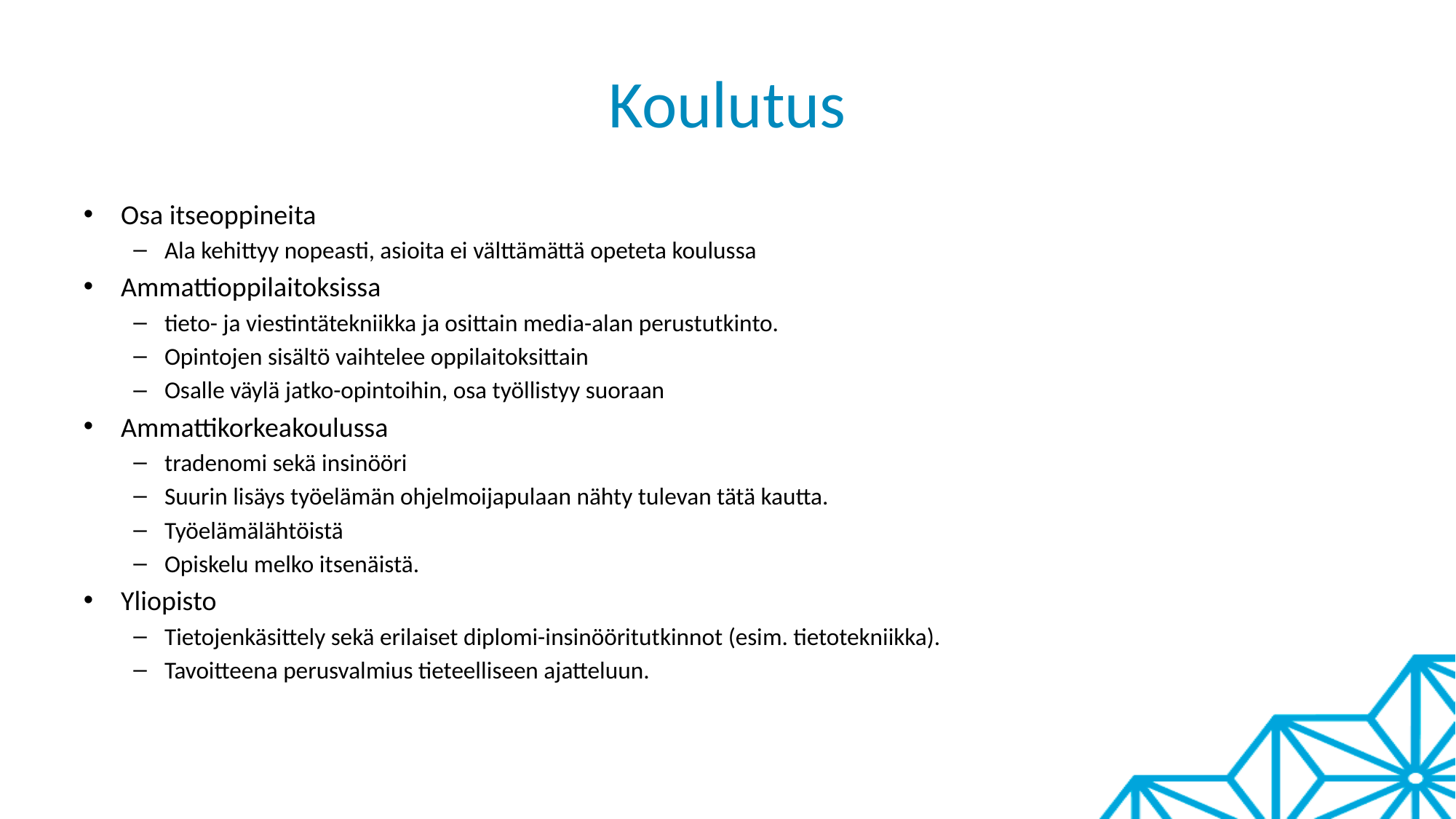

# Koulutus
Osa itseoppineita
Ala kehittyy nopeasti, asioita ei välttämättä opeteta koulussa
Ammattioppilaitoksissa
tieto- ja viestintätekniikka ja osittain media-alan perustutkinto.
Opintojen sisältö vaihtelee oppilaitoksittain
Osalle väylä jatko-opintoihin, osa työllistyy suoraan
Ammattikorkeakoulussa
tradenomi sekä insinööri
Suurin lisäys työelämän ohjelmoijapulaan nähty tulevan tätä kautta.
Työelämälähtöistä
Opiskelu melko itsenäistä.
Yliopisto
Tietojenkäsittely sekä erilaiset diplomi-insinööritutkinnot (esim. tietotekniikka).
Tavoitteena perusvalmius tieteelliseen ajatteluun.